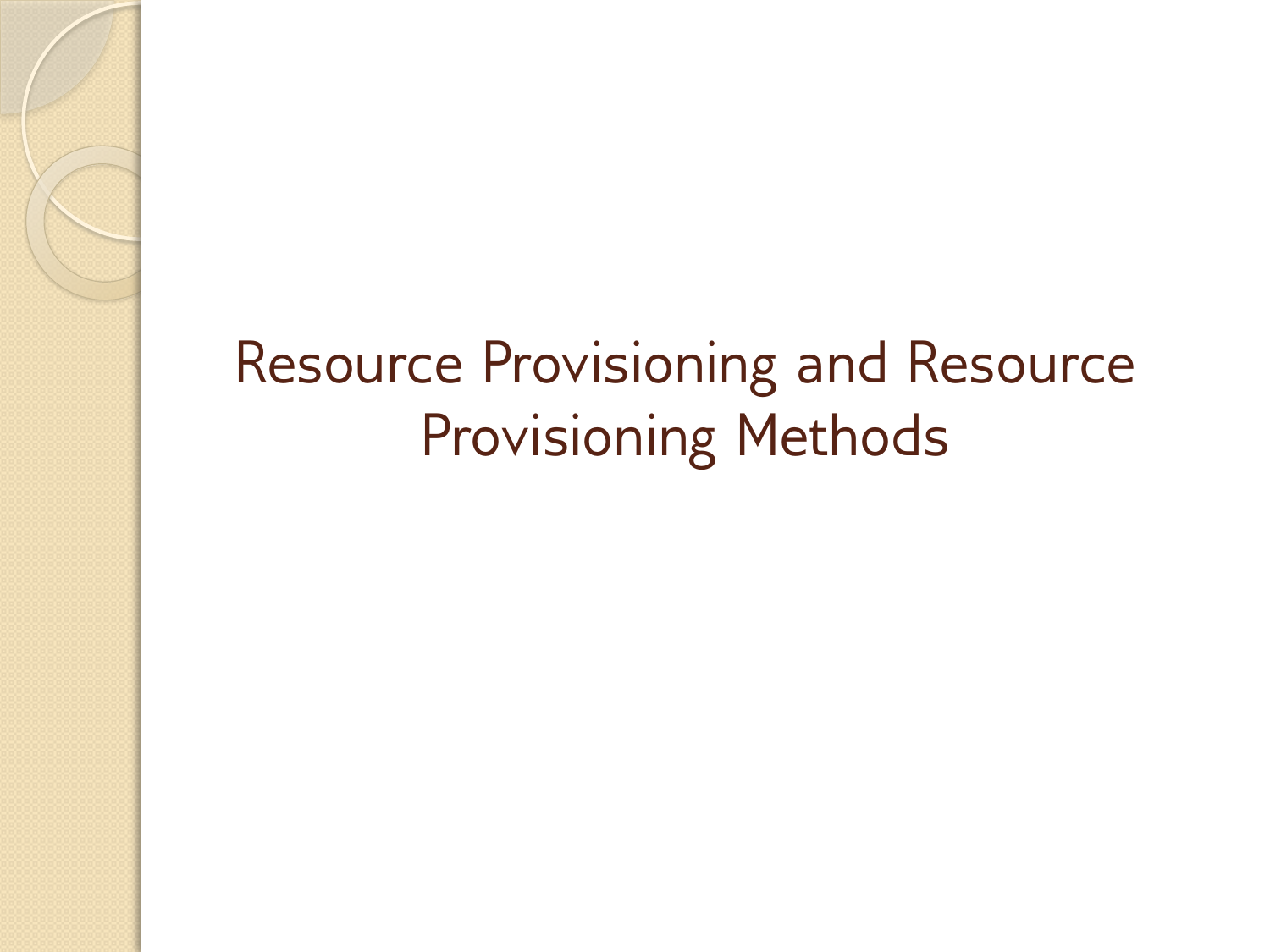

# Resource Provisioning and Resource Provisioning Methods